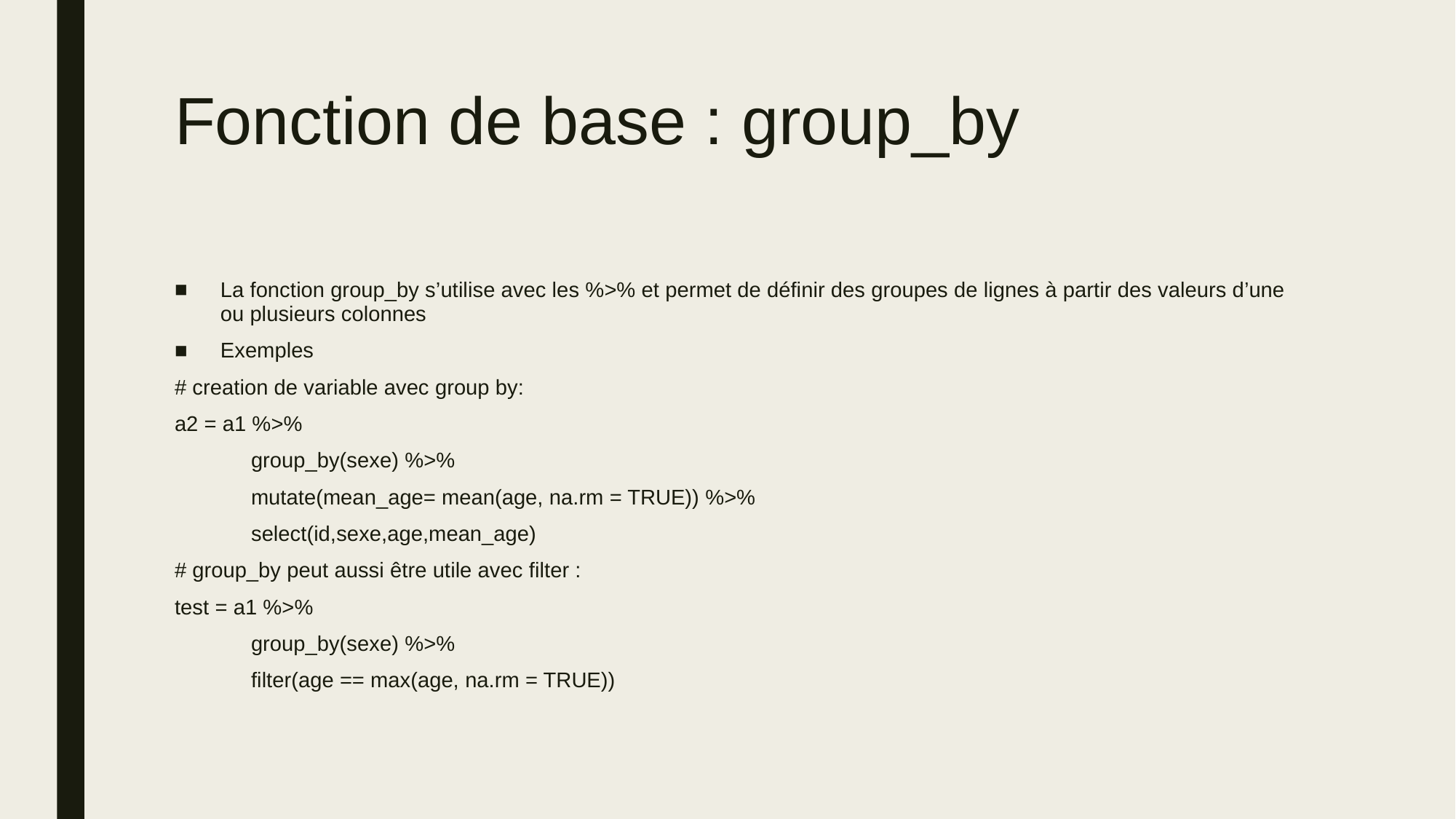

# Fonction de base : group_by
La fonction group_by s’utilise avec les %>% et permet de définir des groupes de lignes à partir des valeurs d’une ou plusieurs colonnes
Exemples
# creation de variable avec group by:
a2 = a1 %>%
	group_by(sexe) %>%
	mutate(mean_age= mean(age, na.rm = TRUE)) %>%
	select(id,sexe,age,mean_age)
# group_by peut aussi être utile avec filter :
test = a1 %>%
	group_by(sexe) %>%
	filter(age == max(age, na.rm = TRUE))